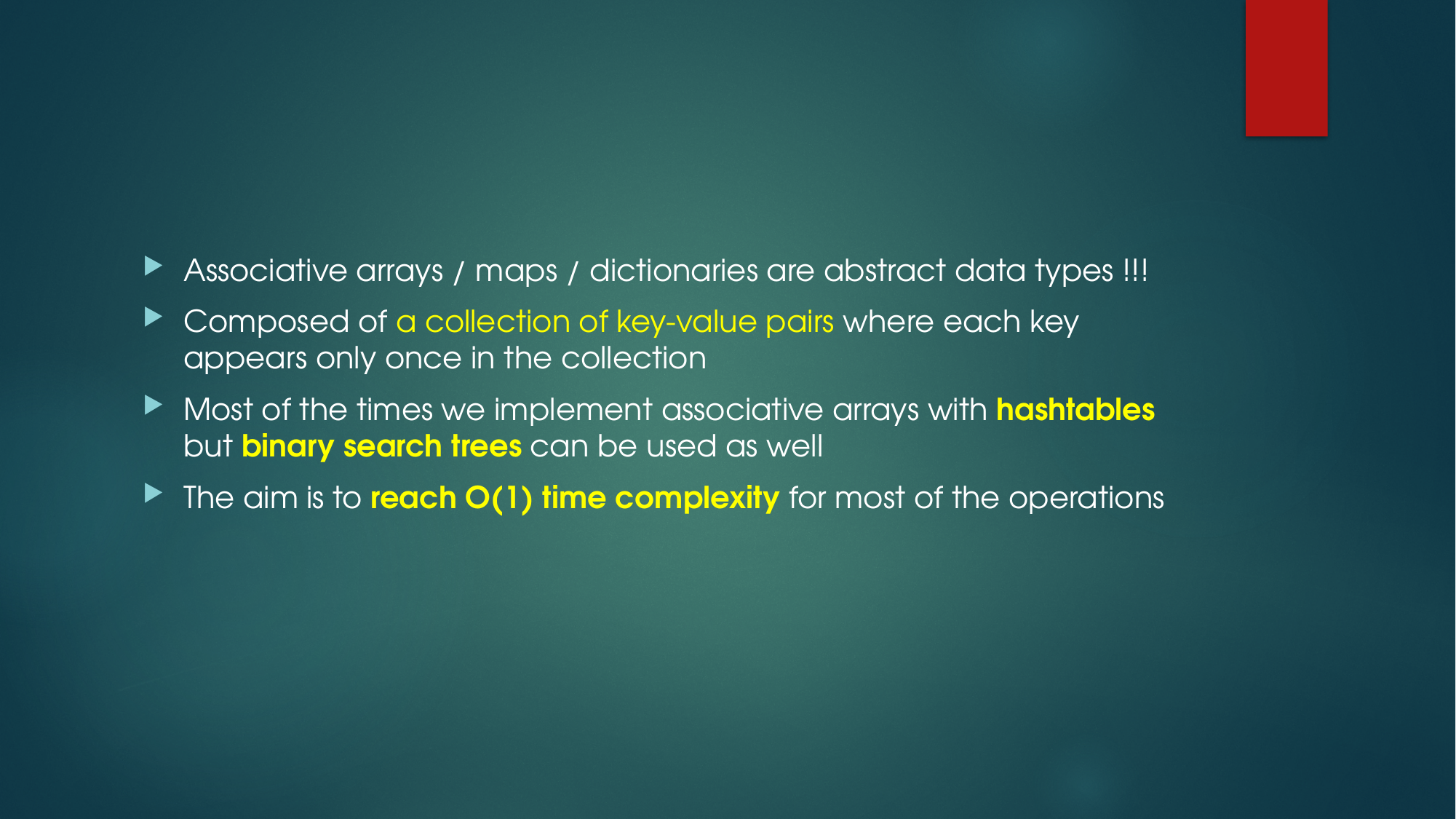

#
Associative arrays / maps / dictionaries are abstract data types !!!
Composed of a collection of key-value pairs where each key appears only once in the collection
Most of the times we implement associative arrays with hashtables but binary search trees can be used as well
The aim is to reach O(1) time complexity for most of the operations